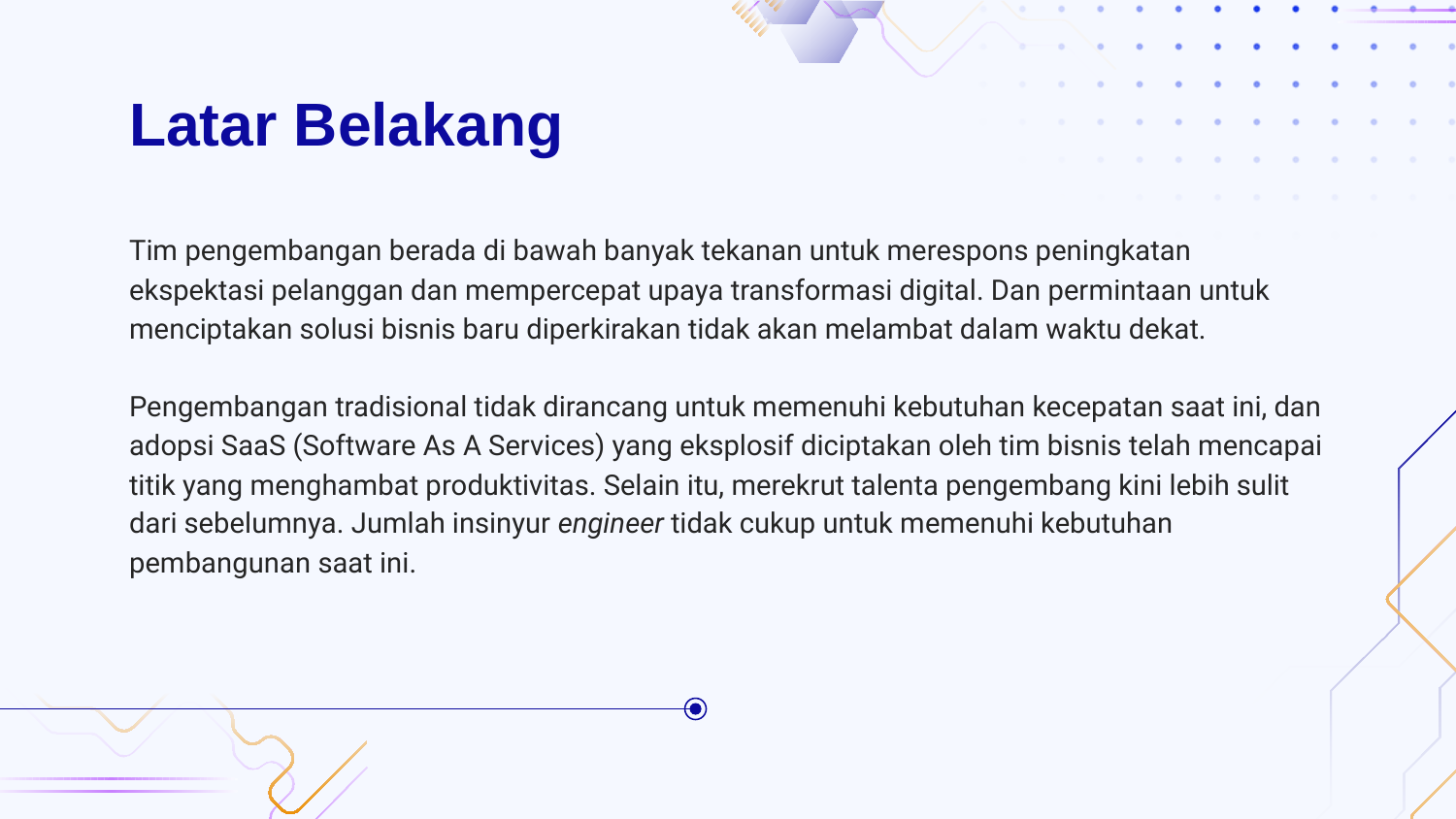

# Latar Belakang
Tim pengembangan berada di bawah banyak tekanan untuk merespons peningkatan ekspektasi pelanggan dan mempercepat upaya transformasi digital. Dan permintaan untuk menciptakan solusi bisnis baru diperkirakan tidak akan melambat dalam waktu dekat.
Pengembangan tradisional tidak dirancang untuk memenuhi kebutuhan kecepatan saat ini, dan adopsi SaaS (Software As A Services) yang eksplosif diciptakan oleh tim bisnis telah mencapai titik yang menghambat produktivitas. Selain itu, merekrut talenta pengembang kini lebih sulit dari sebelumnya. Jumlah insinyur engineer tidak cukup untuk memenuhi kebutuhan pembangunan saat ini.